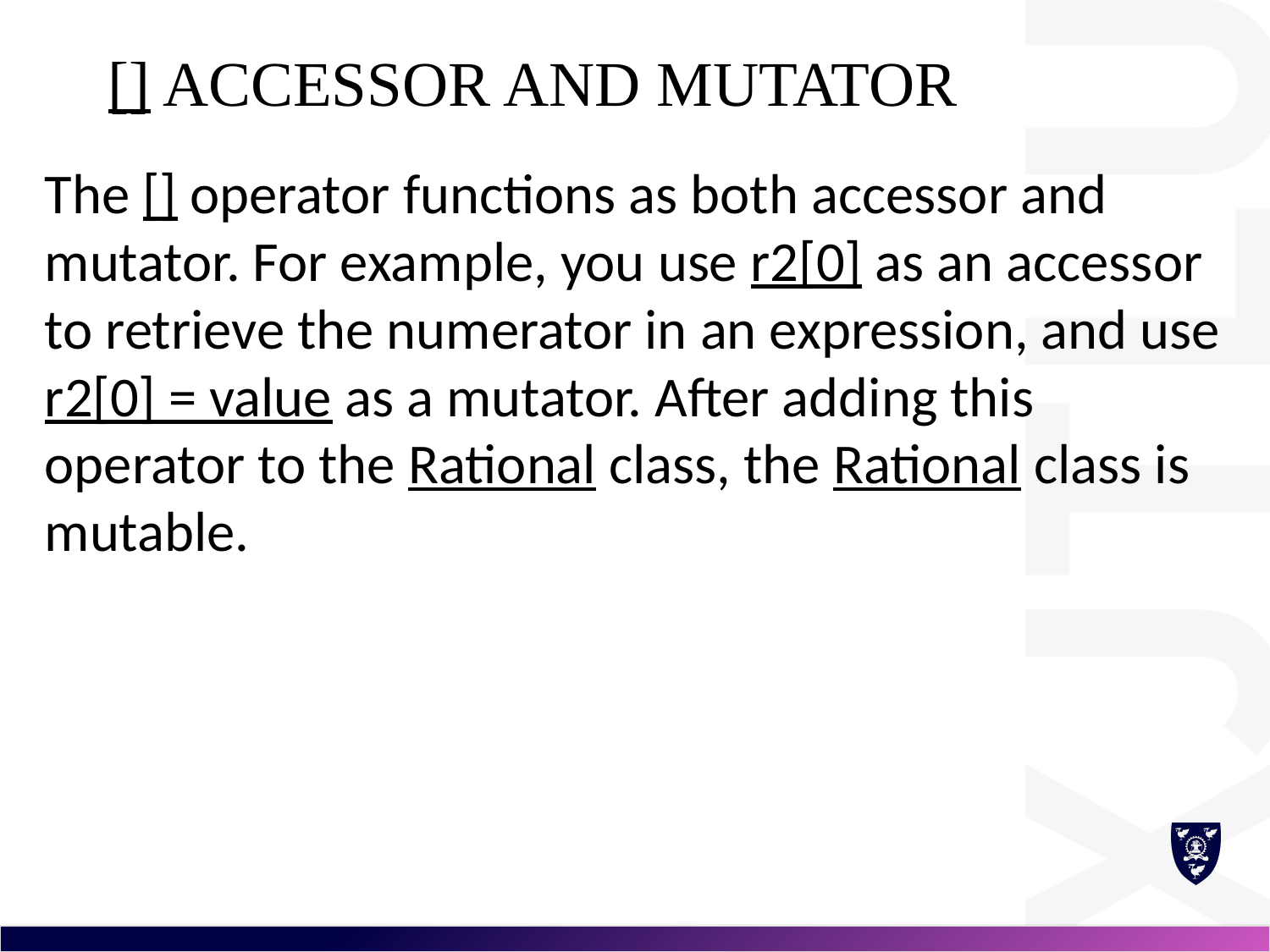

# [] accessor and mutator
The [] operator functions as both accessor and mutator. For example, you use r2[0] as an accessor to retrieve the numerator in an expression, and use r2[0] = value as a mutator. After adding this operator to the Rational class, the Rational class is mutable.

16